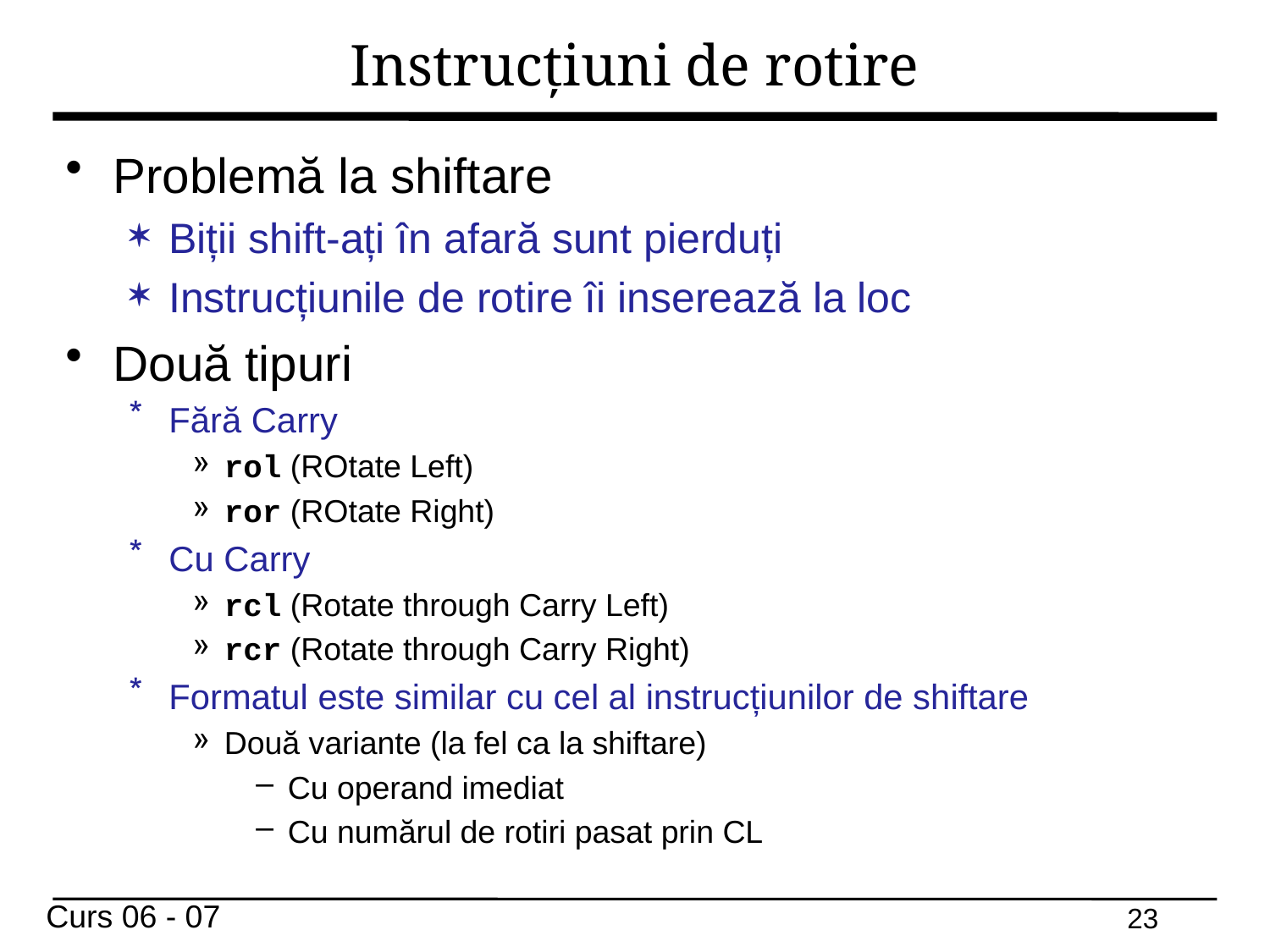

# Instrucțiuni de rotire
Problemă la shiftare
Biții shift-ați în afară sunt pierduți
Instrucțiunile de rotire îi inserează la loc
Două tipuri
Fără Carry
rol (ROtate Left)
ror (ROtate Right)
Cu Carry
rcl (Rotate through Carry Left)
rcr (Rotate through Carry Right)
Formatul este similar cu cel al instrucțiunilor de shiftare
Două variante (la fel ca la shiftare)
Cu operand imediat
Cu numărul de rotiri pasat prin CL